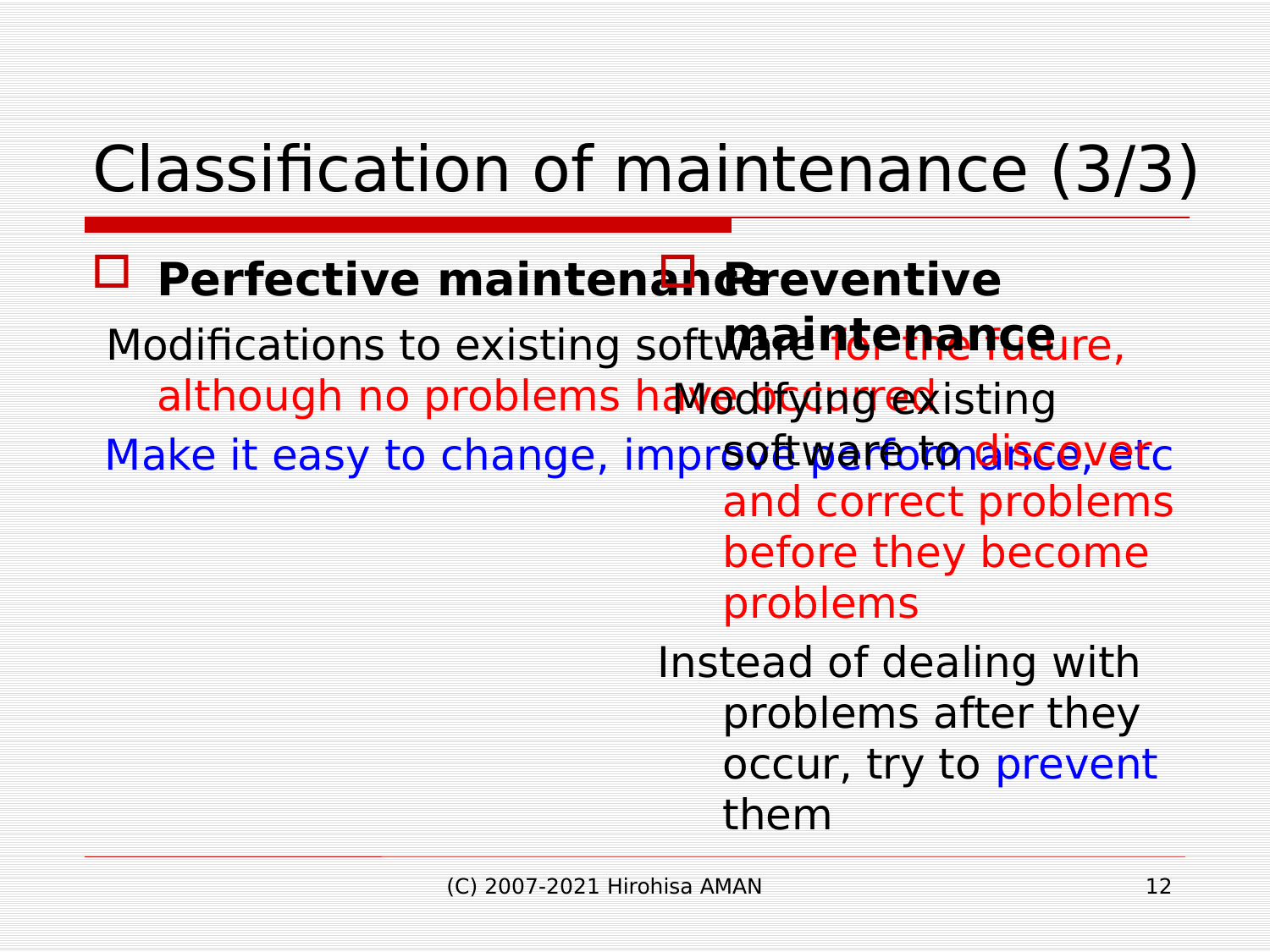

# Classification of maintenance (3/3)
Perfective maintenance
 Modifications to existing software for the future, although no problems have occurred
 Make it easy to change, improve performance, etc
Preventive maintenance
 Modifying existing software to discover and correct problems before they become problems
Instead of dealing with problems after they occur, try to prevent them
(C) 2007-2021 Hirohisa AMAN
12